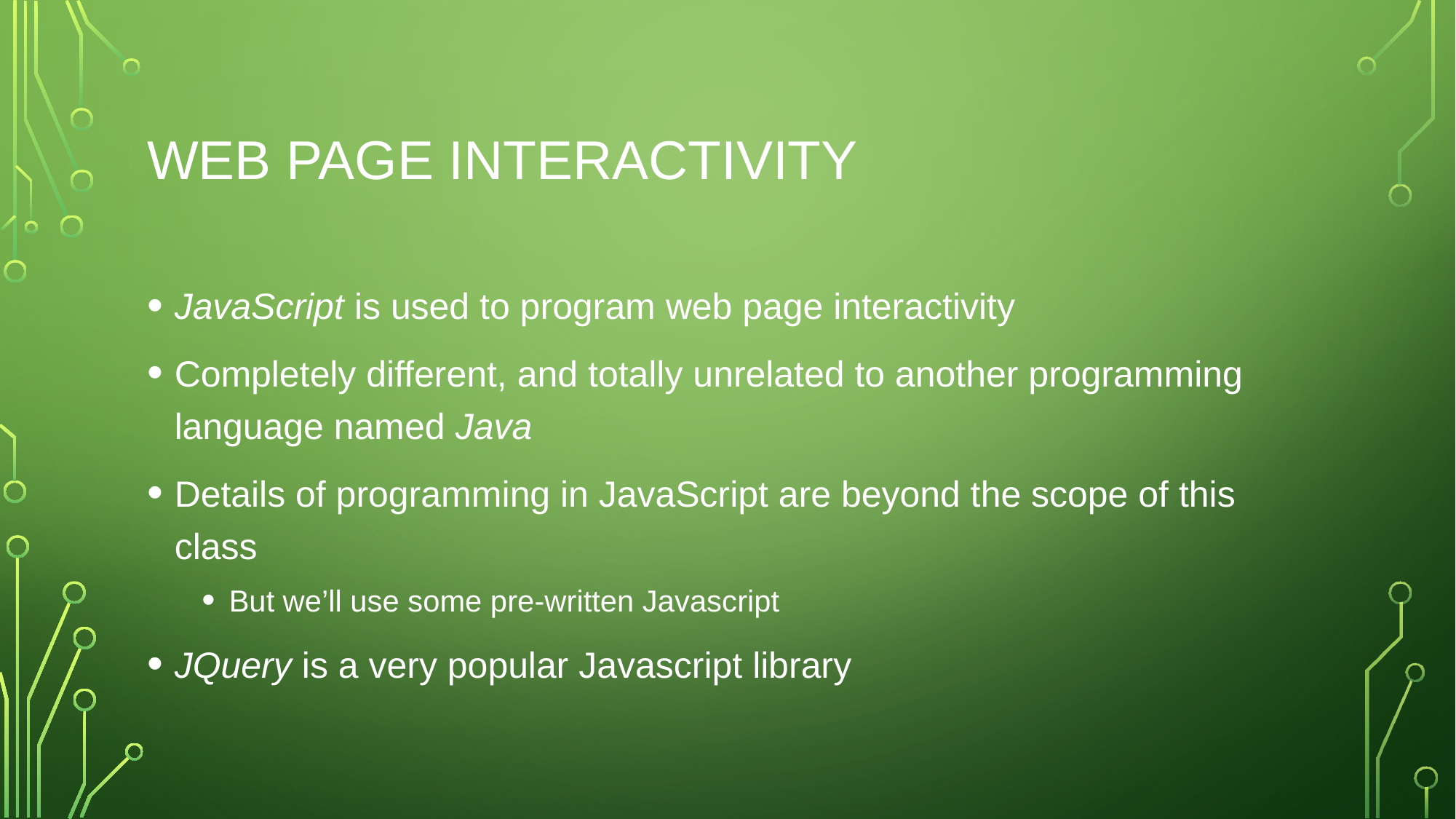

# Web page Interactivity
JavaScript is used to program web page interactivity
Completely different, and totally unrelated to another programming language named Java
Details of programming in JavaScript are beyond the scope of this class
But we’ll use some pre-written Javascript
JQuery is a very popular Javascript library